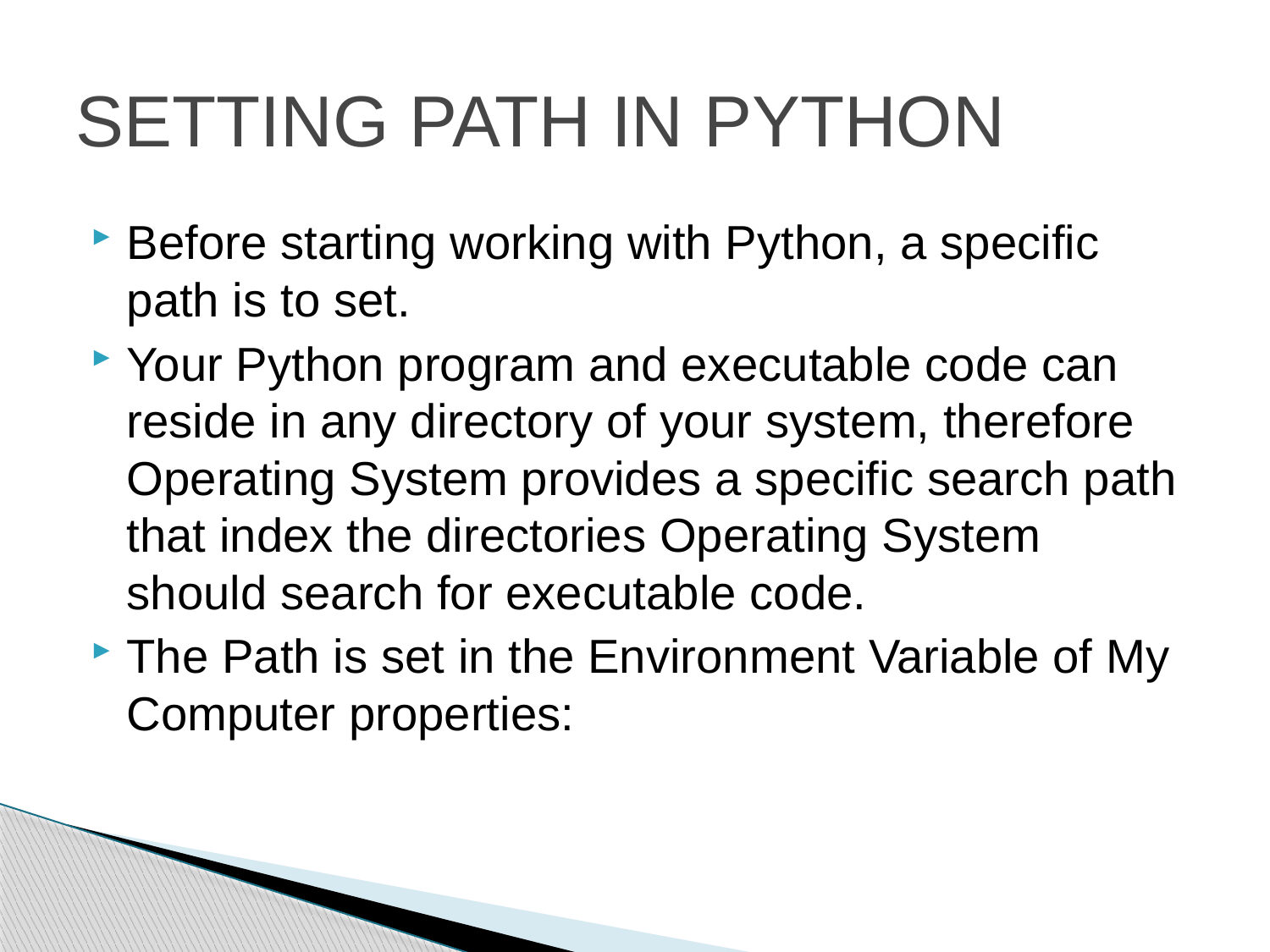

# SETTING PATH IN PYTHON
Before starting working with Python, a specific path is to set.
Your Python program and executable code can reside in any directory of your system, therefore Operating System provides a specific search path that index the directories Operating System should search for executable code.
The Path is set in the Environment Variable of My Computer properties: